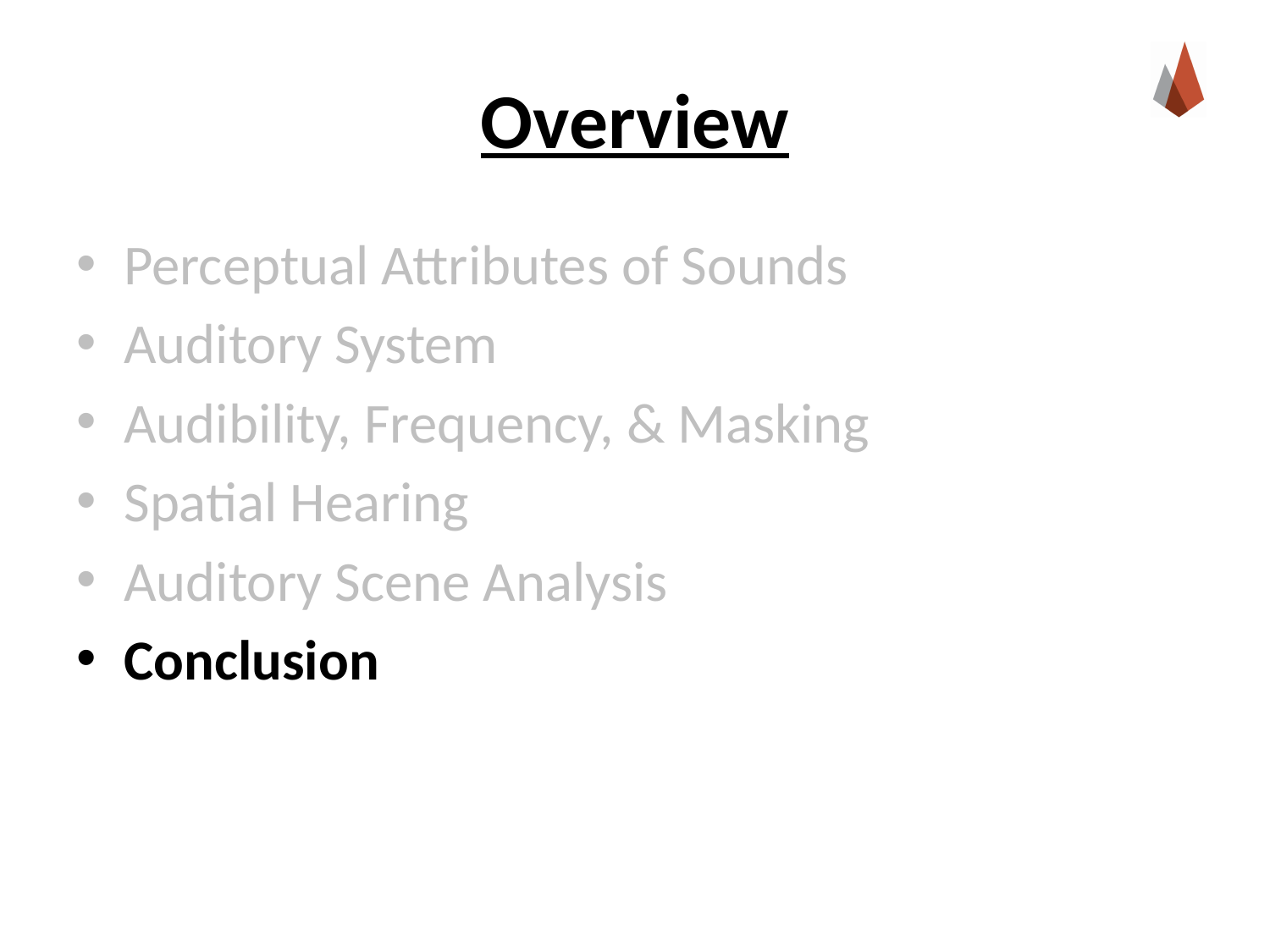

# Overview
Perceptual Attributes of Sounds
Auditory System
Audibility, Frequency, & Masking
Spatial Hearing
Auditory Scene Analysis
Conclusion